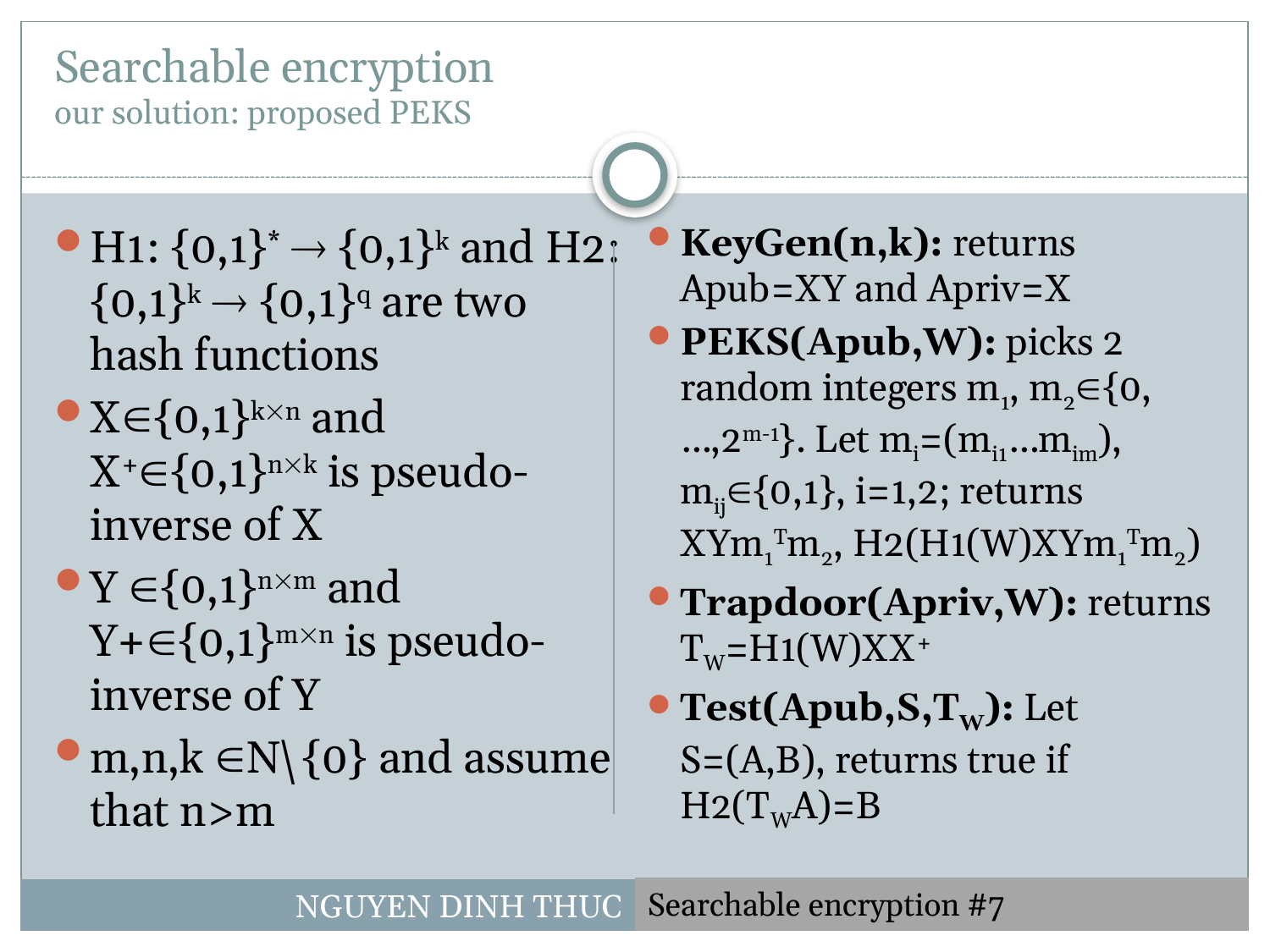

# Searchable encryption our solution: proposed PEKS
KeyGen(n,k): returns Apub=XY and Apriv=X
PEKS(Apub,W): picks 2 random integers m1, m2∈{0,…,2m-1}. Let mi=(mi1…mim), mij∈{0,1}, i=1,2; returns XYm1Tm2, H2(H1(W)XYm1Tm2)
Trapdoor(Apriv,W): returns TW=H1(W)XX+
Test(Apub,S,TW): Let S=(A,B), returns true if H2(TWA)=B
H1: {0,1}* → {0,1}k and H2: {0,1}k → {0,1}q are two hash functions
X∈{0,1}k×n and X+∈{0,1}n×k is pseudo-inverse of X
Y ∈{0,1}n×m and Y+∈{0,1}m×n is pseudo-inverse of Y
m,n,k ∈N\{0} and assume that n>m
Searchable encryption #7
NGUYEN DINH THUC